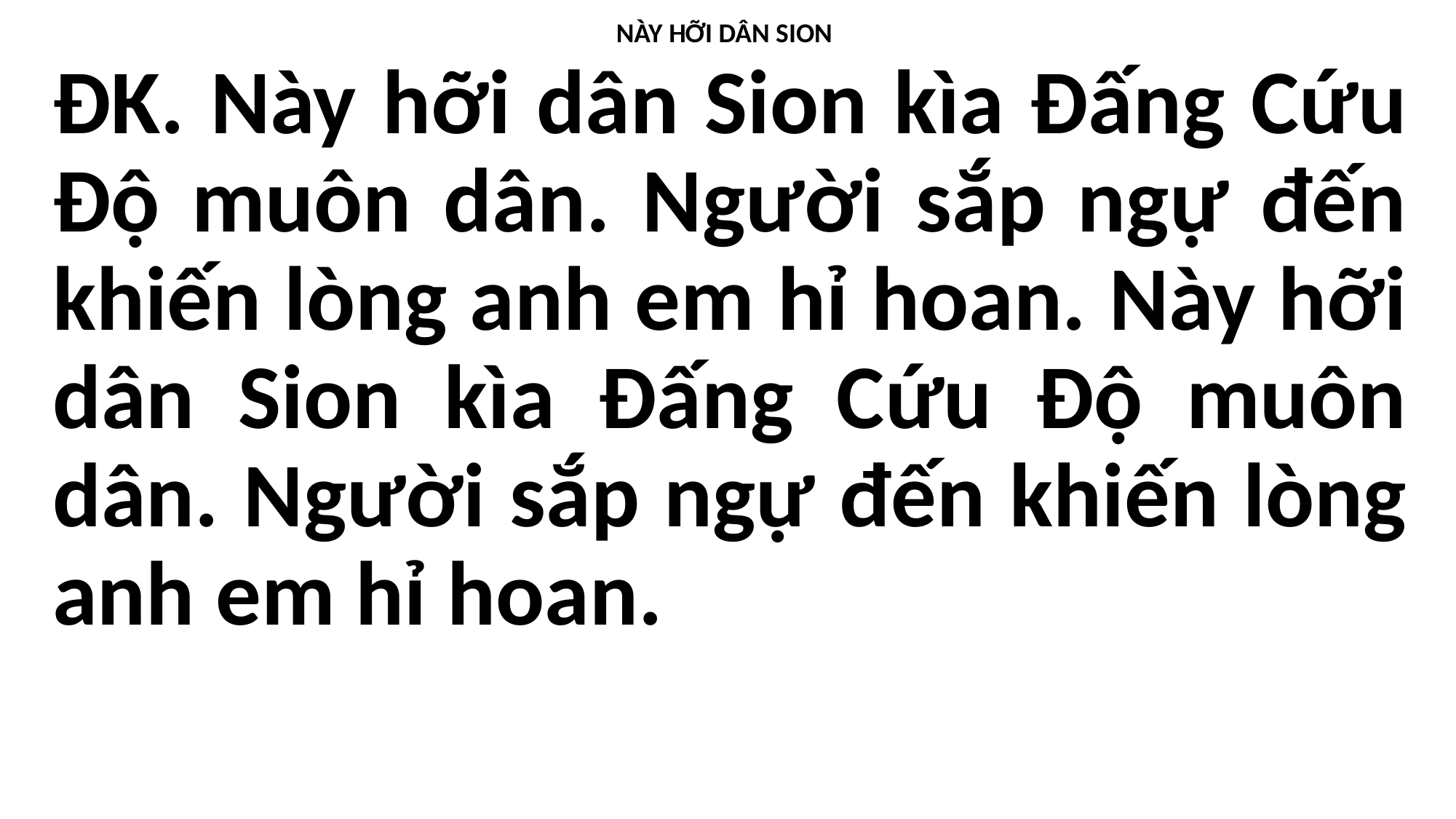

# NÀY HỠI DÂN SION
ĐK. Này hỡi dân Sion kìa Đấng Cứu Độ muôn dân. Người sắp ngự đến khiến lòng anh em hỉ hoan. Này hỡi dân Sion kìa Đấng Cứu Độ muôn dân. Người sắp ngự đến khiến lòng anh em hỉ hoan.